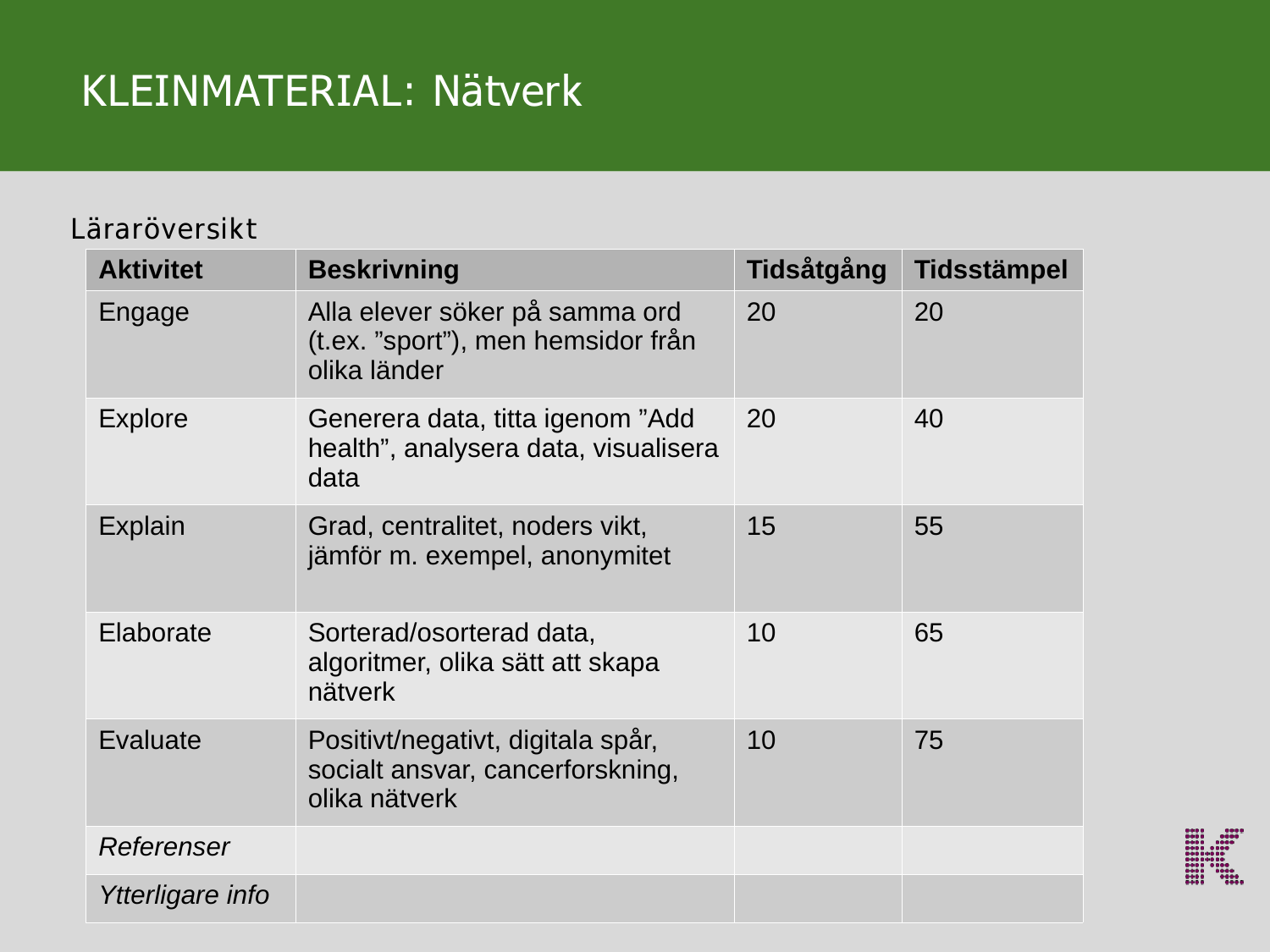

KLEINMATERIAL: Nätverk

Läraröversikt
| Aktivitet | Beskrivning | Tidsåtgång | Tidsstämpel |
| --- | --- | --- | --- |
| Engage | Alla elever söker på samma ord (t.ex. ”sport”), men hemsidor från olika länder | 20 | 20 |
| Explore | Generera data, titta igenom ”Add health”, analysera data, visualisera data | 20 | 40 |
| Explain | Grad, centralitet, noders vikt, jämför m. exempel, anonymitet | 15 | 55 |
| Elaborate | Sorterad/osorterad data, algoritmer, olika sätt att skapa nätverk | 10 | 65 |
| Evaluate | Positivt/negativt, digitala spår, socialt ansvar, cancerforskning, olika nätverk | 10 | 75 |
| Referenser |  |  |  |
| Ytterligare info |  |  |  |